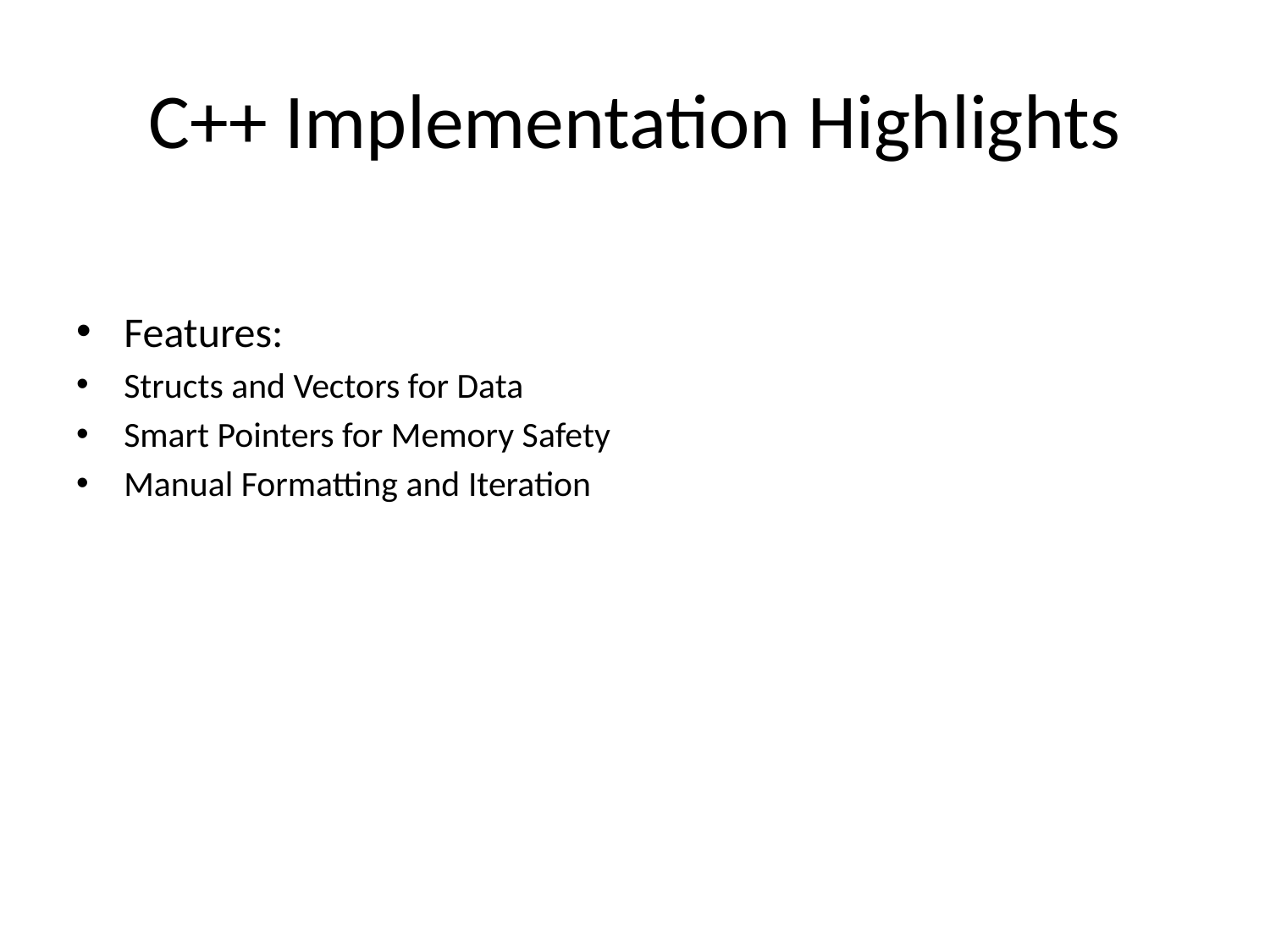

# C++ Implementation Highlights

Features:
Structs and Vectors for Data
Smart Pointers for Memory Safety
Manual Formatting and Iteration